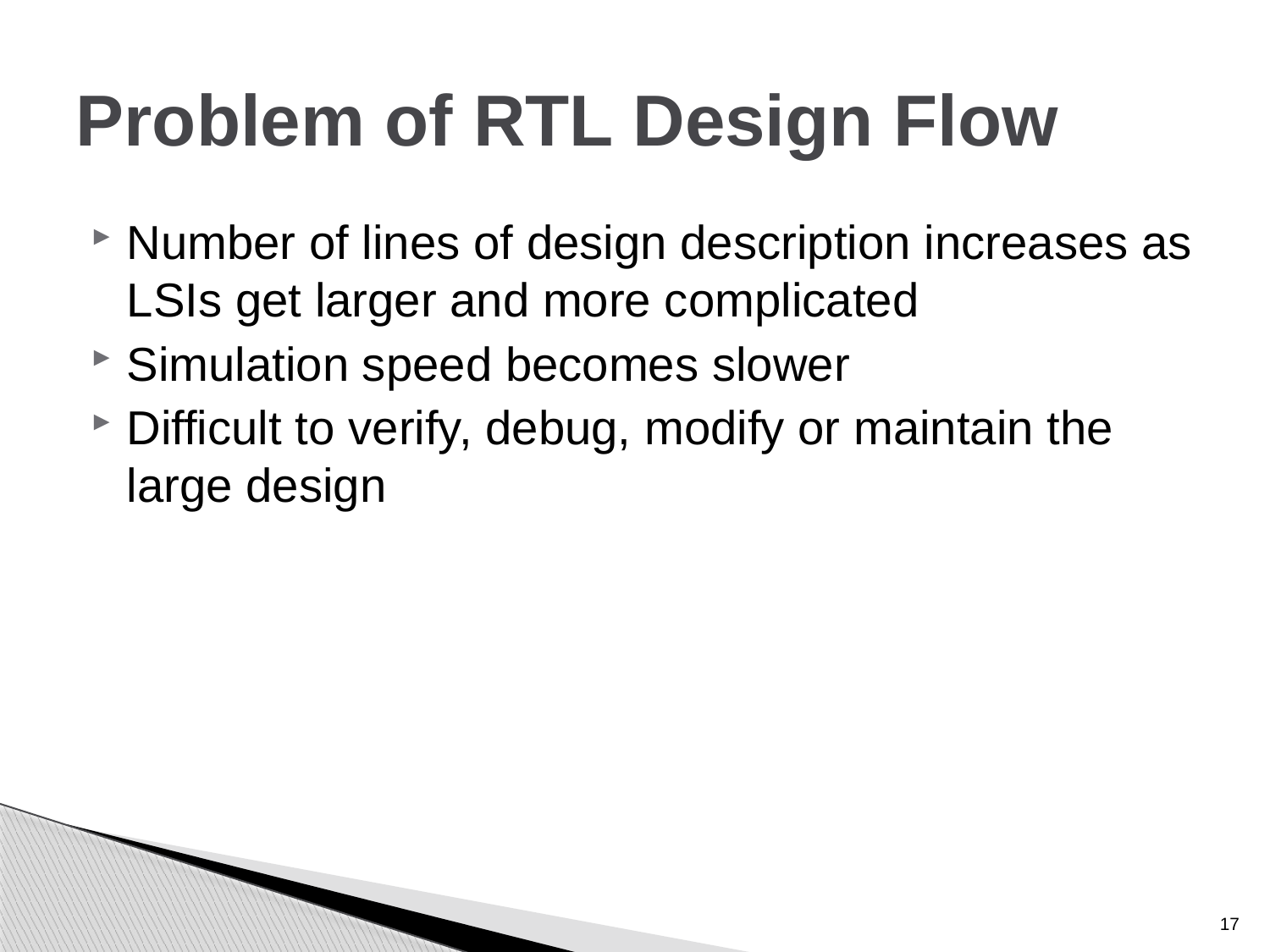

# Problem of RTL Design Flow
Number of lines of design description increases as LSIs get larger and more complicated
Simulation speed becomes slower
Difficult to verify, debug, modify or maintain the large design
17